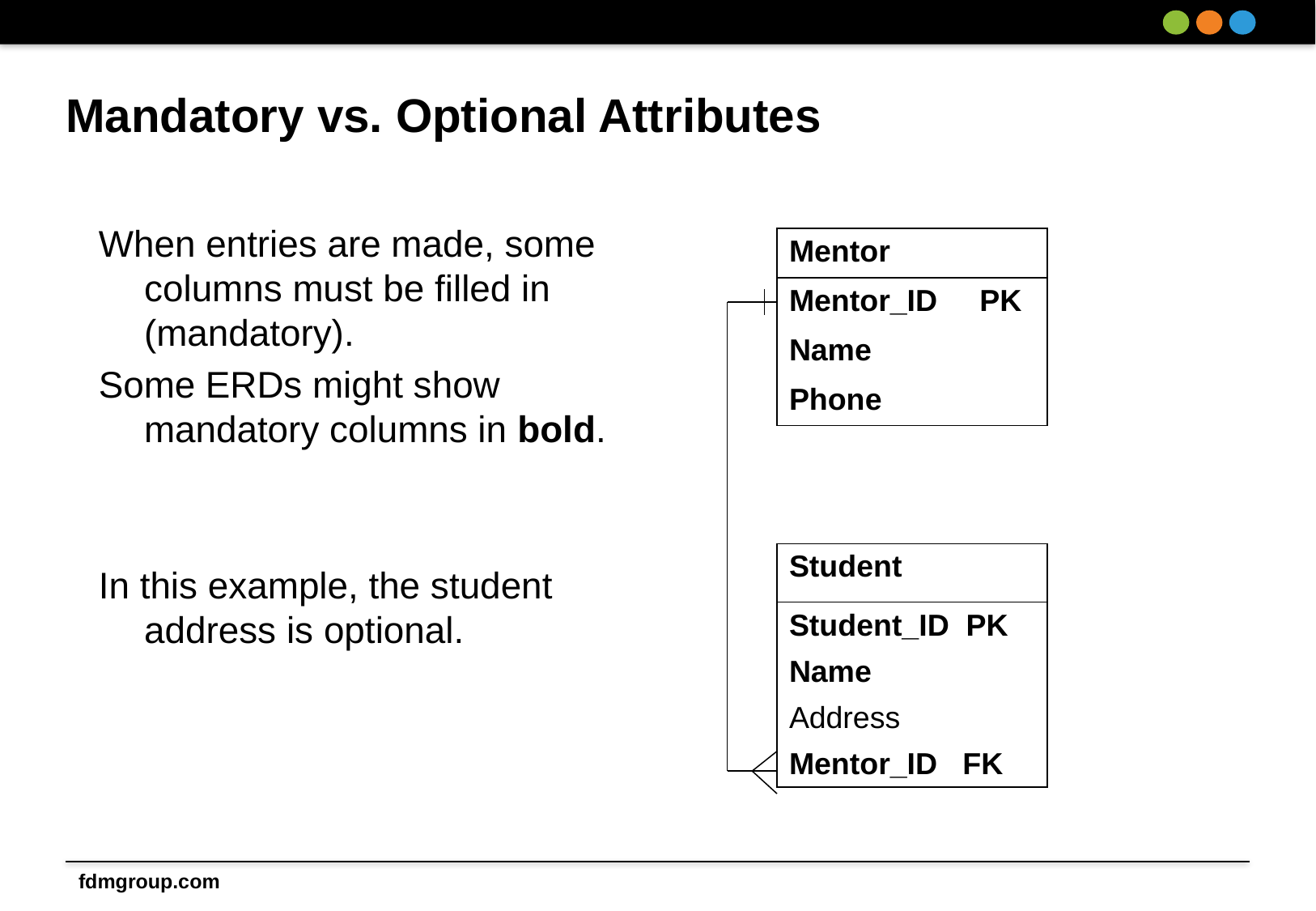

# Mandatory vs. Optional Attributes
When entries are made, some columns must be filled in (mandatory).
Some ERDs might show mandatory columns in bold.

In this example, the student address is optional.

| Mentor |
| --- |
| Mentor\_ID PK |
| Name |
| Phone |
| Student |
| --- |
| Student\_ID PK |
| Name |
| Address |
| Mentor\_ID FK |